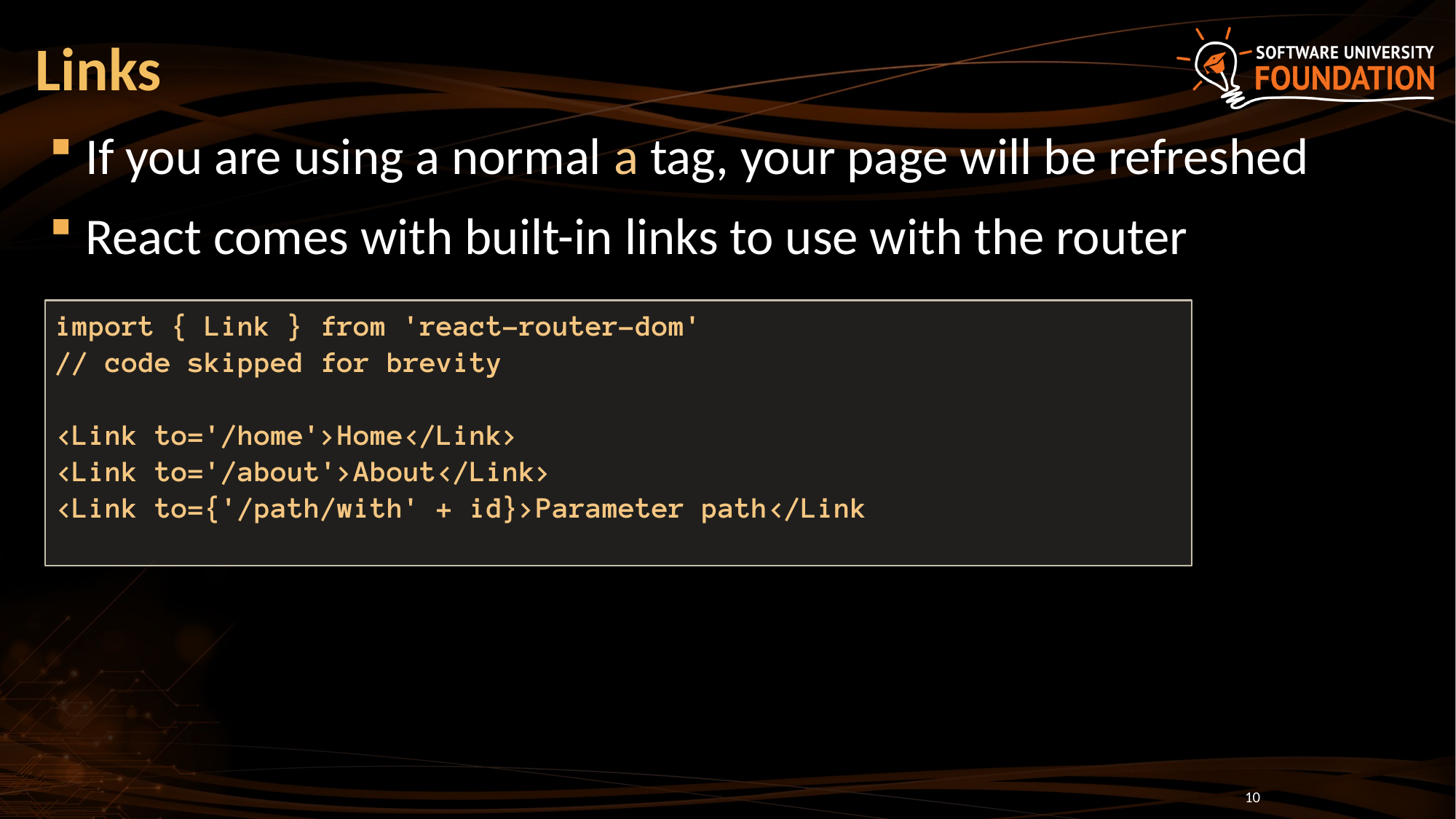

# Links
If you are using a normal a tag, your page will be refreshed
React comes with built-in links to use with the router

import { Link } from 'react-router-dom'
// code skipped for brevity

<Link to='/home'>Home</Link>
<Link to='/about'>About</Link>
<Link to={'/path/with' + id}>Parameter path</Link

10